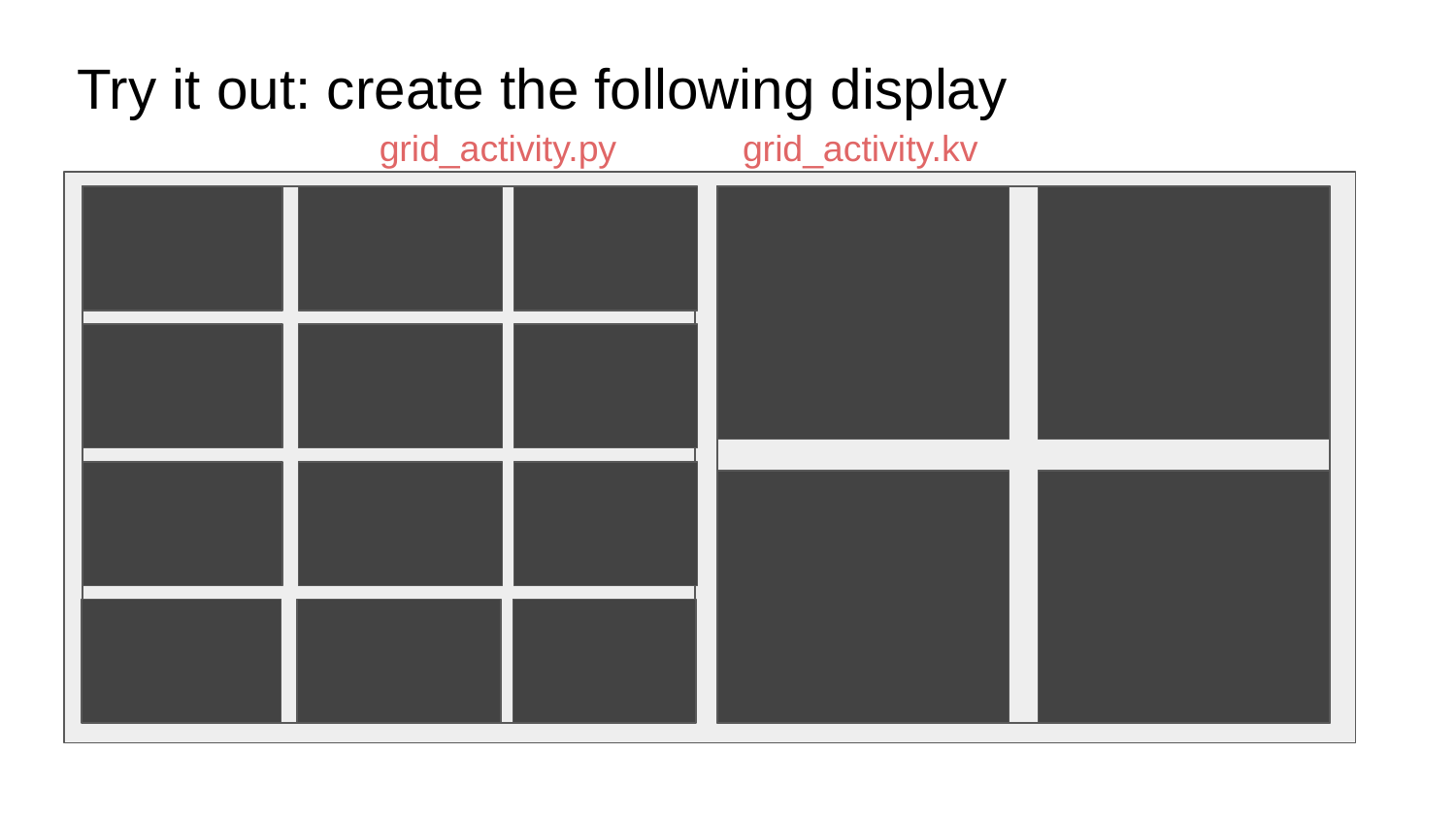

# Try it out: create the following display
grid_activity.py
grid_activity.kv